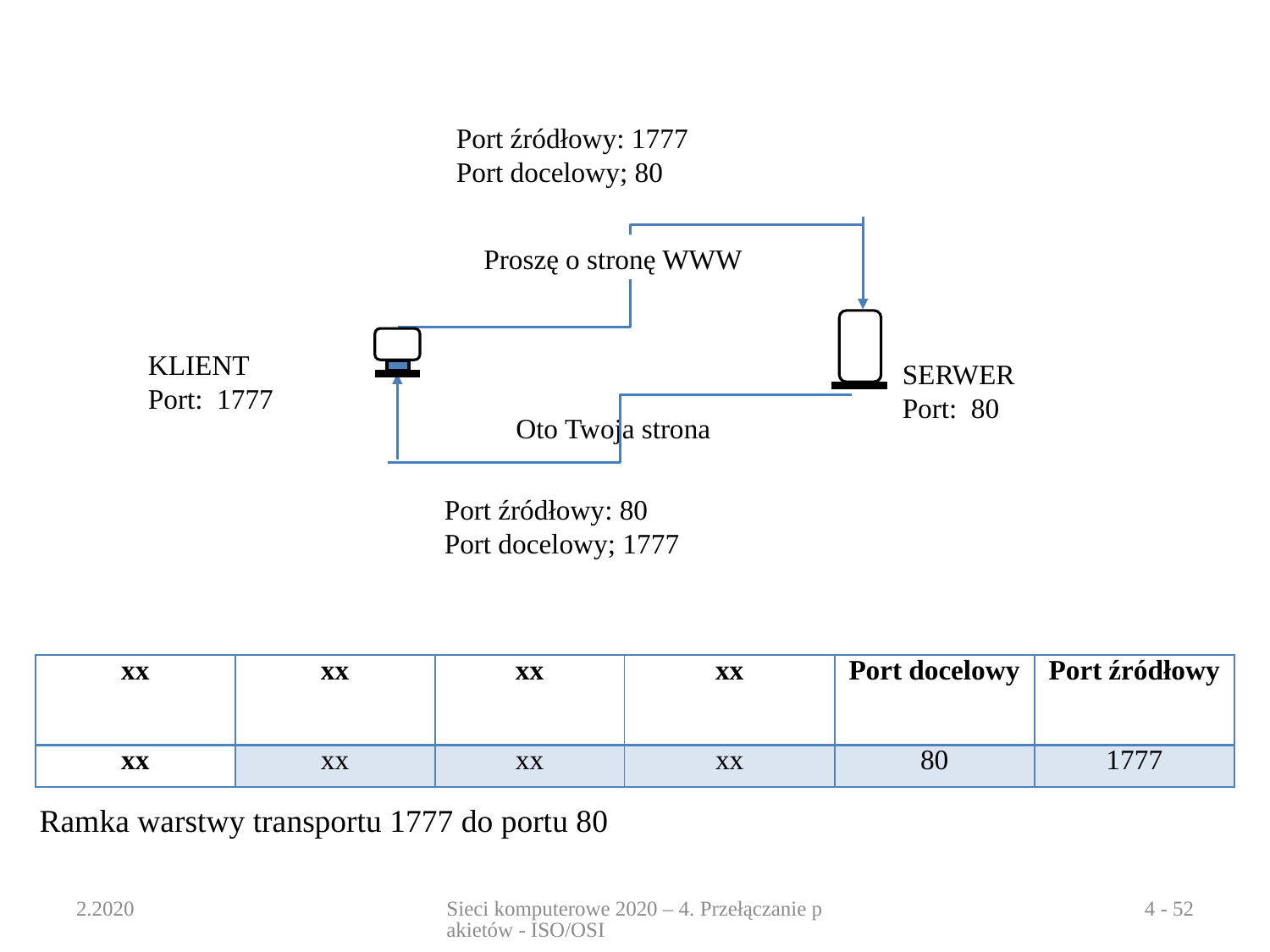

Port źródłowy: 1777
Port docelowy; 80

Proszę o stronę WWW

KLIENT
Port:  1777
SERWER
Port:  80
Oto Twoja strona
Port źródłowy: 80
Port docelowy; 1777

| xx | xx | xx | xx | Port docelowy | Port źródłowy |
| --- | --- | --- | --- | --- | --- |
| xx | xx | xx | xx | 80 | 1777 |
Ramka warstwy transportu 1777 do portu 80
2.2020
Sieci komputerowe 2020 – 4. Przełączanie pakietów - ISO/OSI
4 - 52